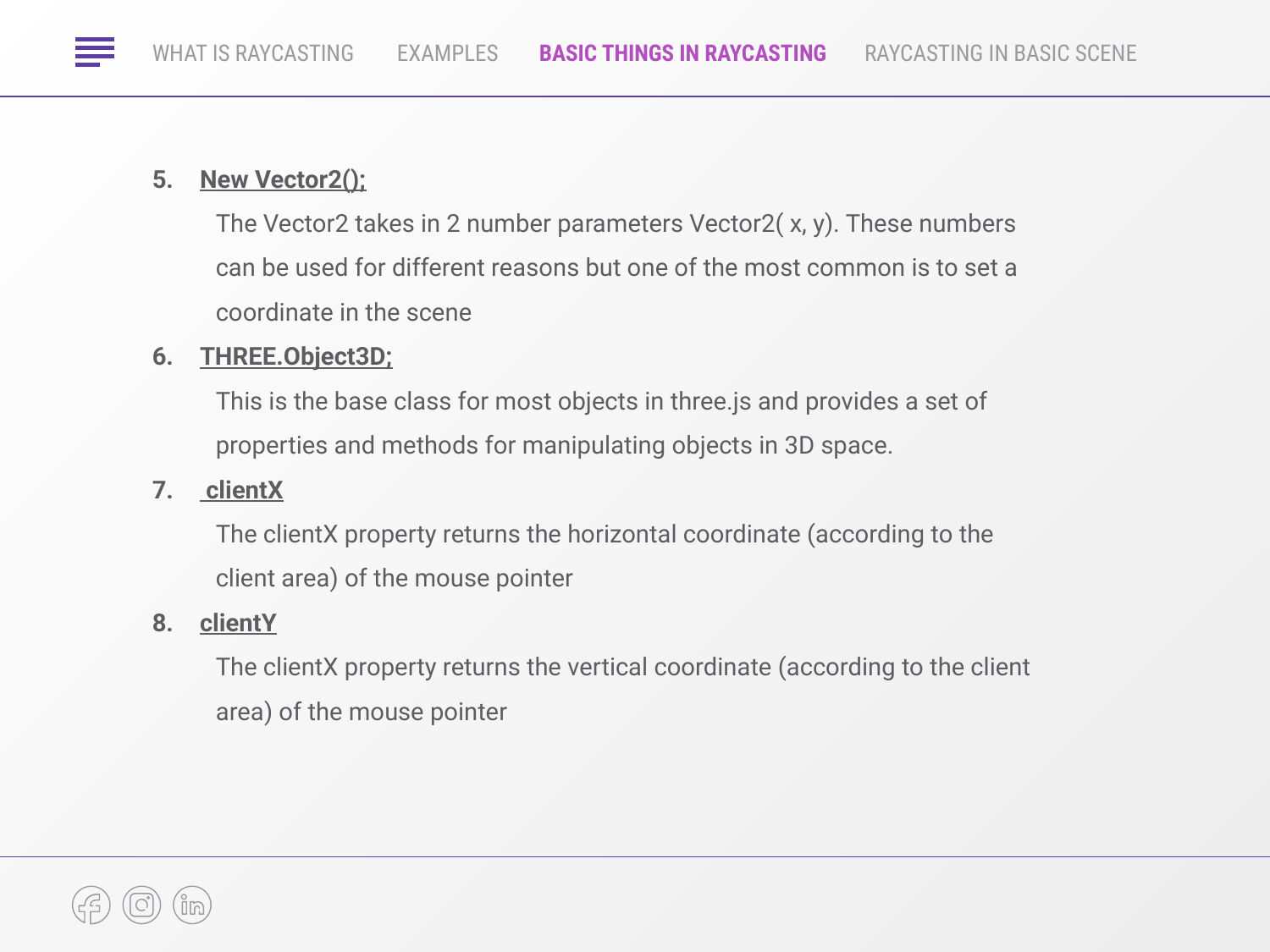

BASIC THINGS IN RAYCASTING
RAYCASTING IN BASIC SCENE
EXAMPLES
WHAT IS RAYCASTING
New Vector2();
The Vector2 takes in 2 number parameters Vector2( x, y). These numbers can be used for different reasons but one of the most common is to set a coordinate in the scene
THREE.Object3D;
This is the base class for most objects in three.js and provides a set of properties and methods for manipulating objects in 3D space.
 clientX
The clientX property returns the horizontal coordinate (according to the client area) of the mouse pointer
clientY
The clientX property returns the vertical coordinate (according to the client area) of the mouse pointer